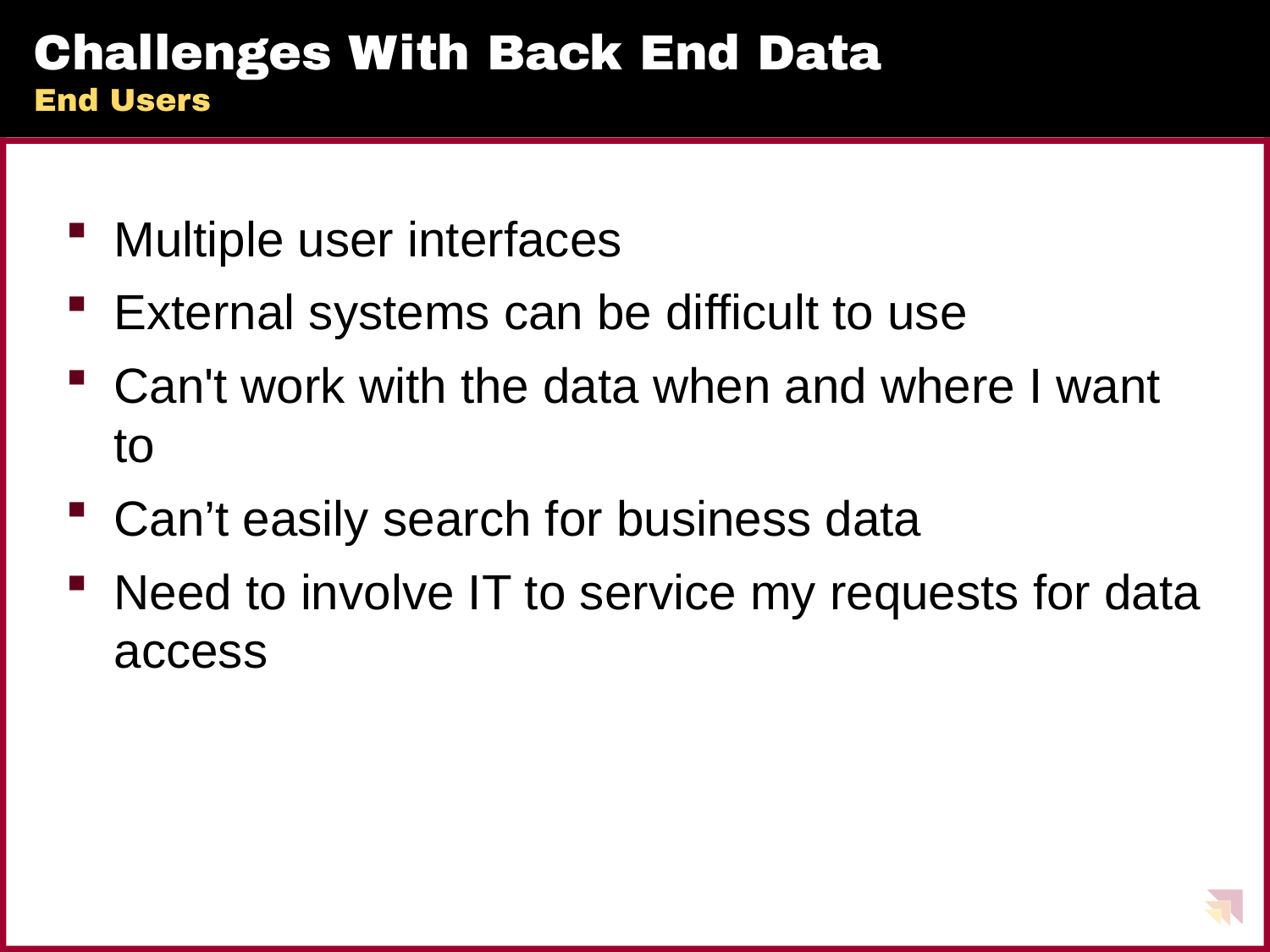

# Challenges With Back End Data End Users
Multiple user interfaces
External systems can be difficult to use
Can't work with the data when and where I want to
Can’t easily search for business data
Need to involve IT to service my requests for data access